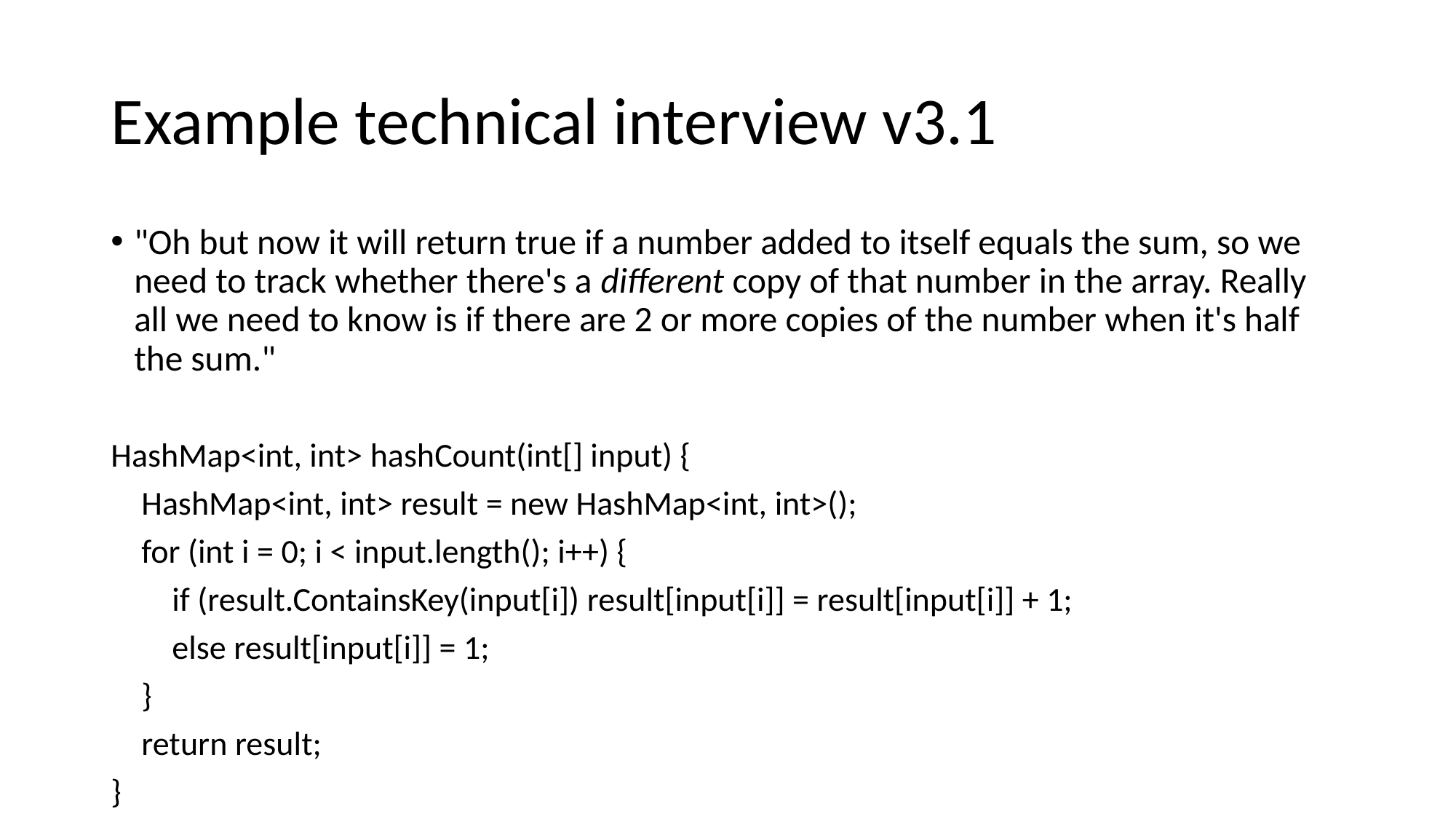

# Example technical interview v3.1
"Oh but now it will return true if a number added to itself equals the sum, so we need to track whether there's a different copy of that number in the array. Really all we need to know is if there are 2 or more copies of the number when it's half the sum."

HashMap<int, int> hashCount(int[] input) {
    HashMap<int, int> result = new HashMap<int, int>();
    for (int i = 0; i < input.length(); i++) {
        if (result.ContainsKey(input[i]) result[input[i]] = result[input[i]] + 1;
        else result[input[i]] = 1;
    }
    return result;
}